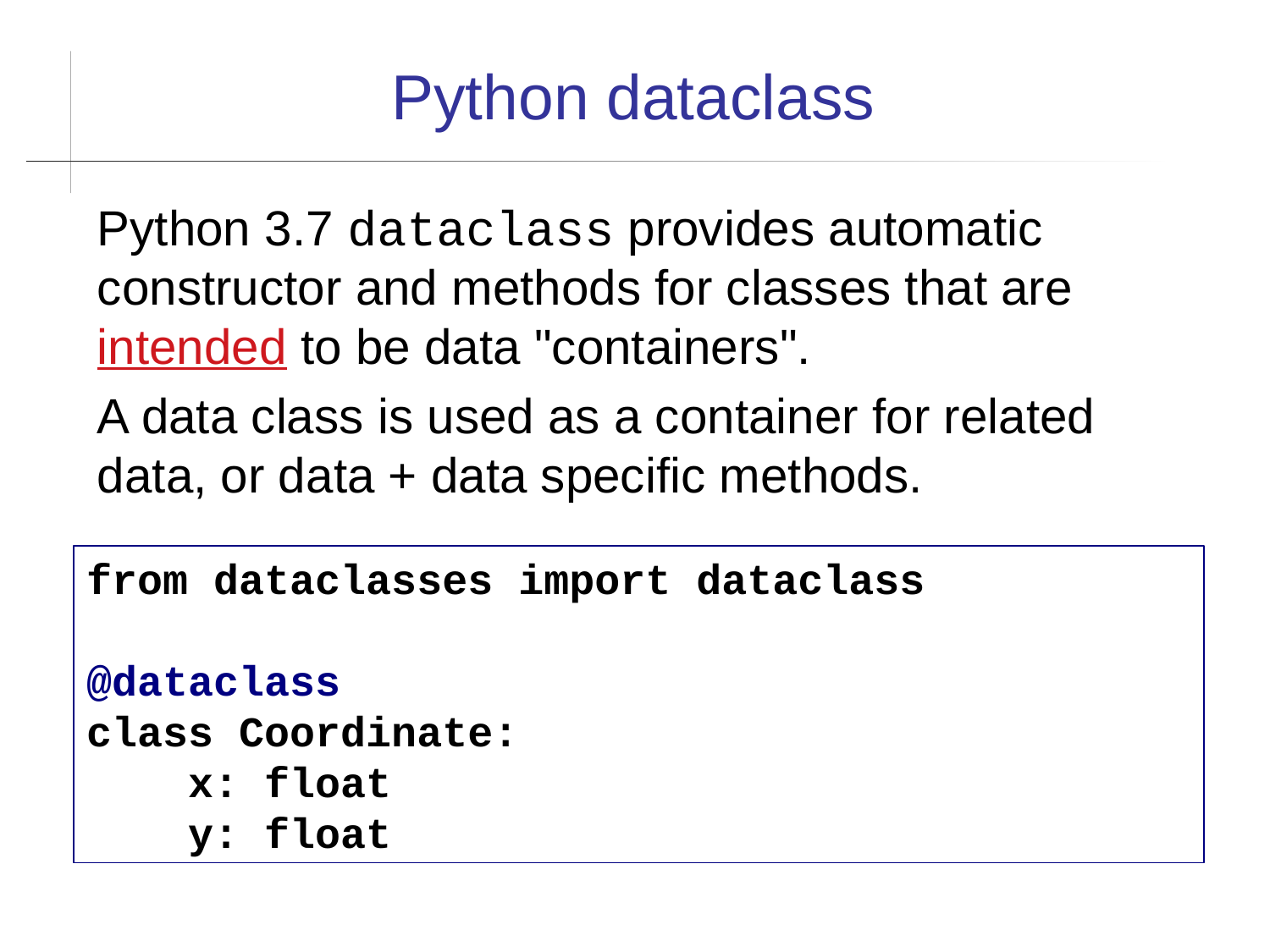

Python dataclass
Python 3.7 dataclass provides automatic constructor and methods for classes that are intended to be data "containers".
A data class is used as a container for related data, or data + data specific methods.
from dataclasses import dataclass

@dataclass
class Coordinate:
    x: float
    y: float